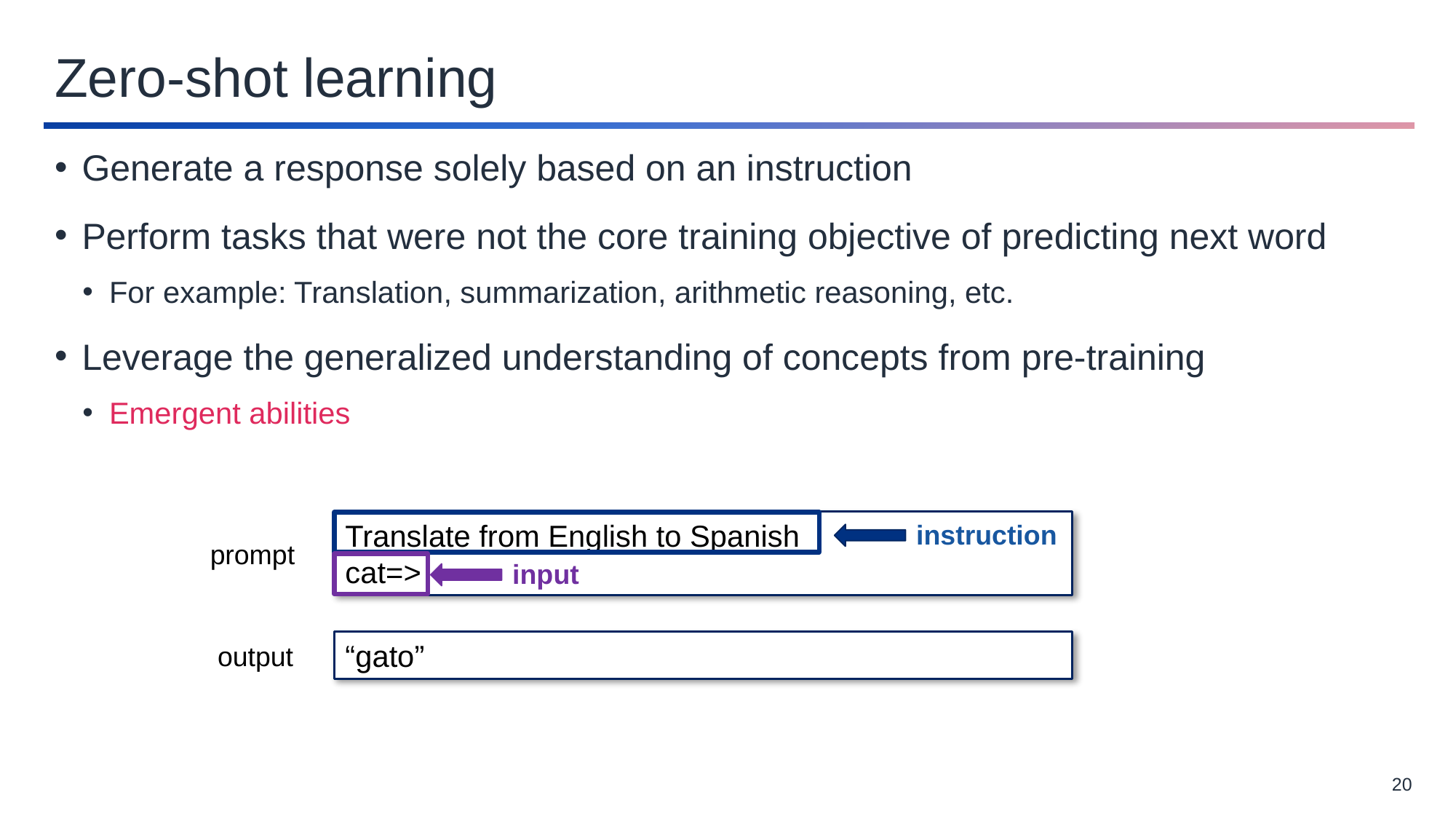

# Zero-shot learning
Generate a response solely based on an instruction
Perform tasks that were not the core training objective of predicting next word
For example: Translation, summarization, arithmetic reasoning, etc.
Leverage the generalized understanding of concepts from pre-training
Emergent abilities

Translate from English to Spanish
cat=>

instruction

prompt
input

“gato”
output
20